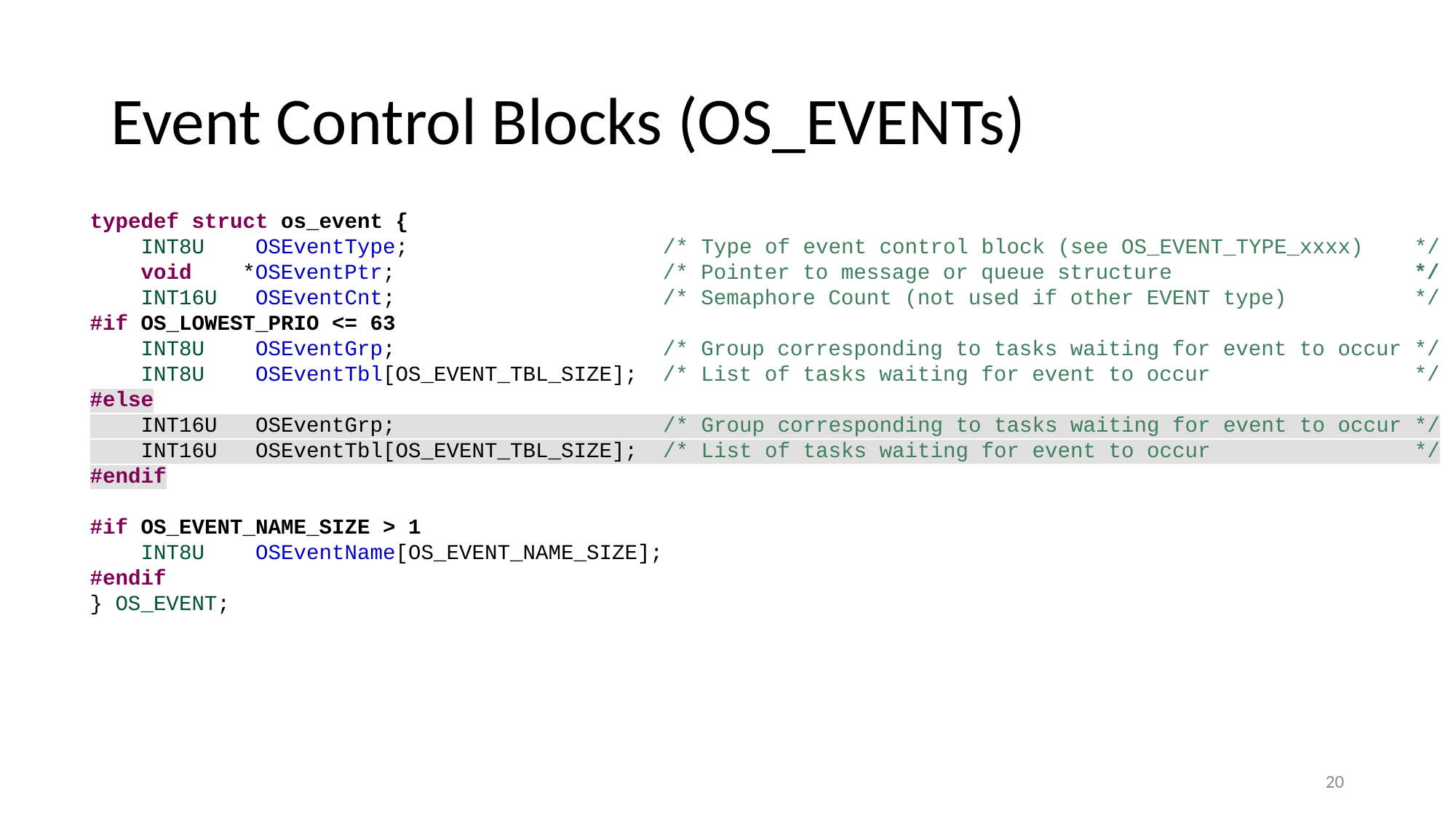

# Event Control Blocks (OS_EVENTs)
typedef struct os_event {
    INT8U    OSEventType;                    /* Type of event control block (see OS_EVENT_TYPE_xxxx)    */
    void    *OSEventPtr;                     /* Pointer to message or queue structure                   */
    INT16U   OSEventCnt;                     /* Semaphore Count (not used if other EVENT type)          */
#if OS_LOWEST_PRIO <= 63
    INT8U    OSEventGrp;                     /* Group corresponding to tasks waiting for event to occur */
    INT8U    OSEventTbl[OS_EVENT_TBL_SIZE];  /* List of tasks waiting for event to occur                */
#else
    INT16U   OSEventGrp;                     /* Group corresponding to tasks waiting for event to occur */
    INT16U   OSEventTbl[OS_EVENT_TBL_SIZE];  /* List of tasks waiting for event to occur                */
#endif

#if OS_EVENT_NAME_SIZE > 1
    INT8U    OSEventName[OS_EVENT_NAME_SIZE];
#endif
} OS_EVENT;
20